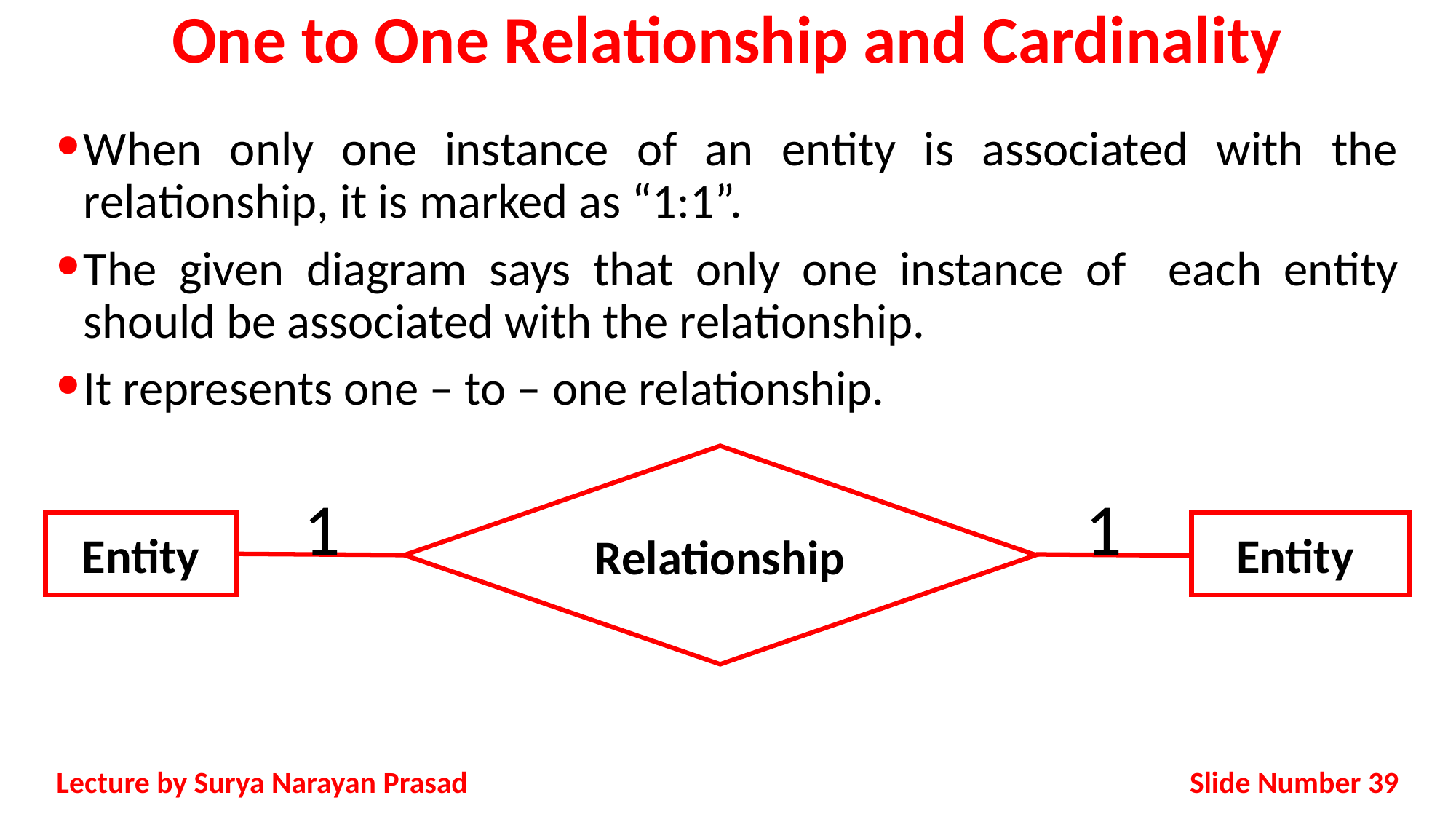

# One to One Relationship and Cardinality
When only one instance of an entity is associated with the relationship, it is marked as “1:1”.
The given diagram says that only one instance of 	each entity should be associated with the relationship.
It represents one – to – one relationship.
Relationship
Entity
Entity
1
1
Slide Number 39
Lecture by Surya Narayan Prasad